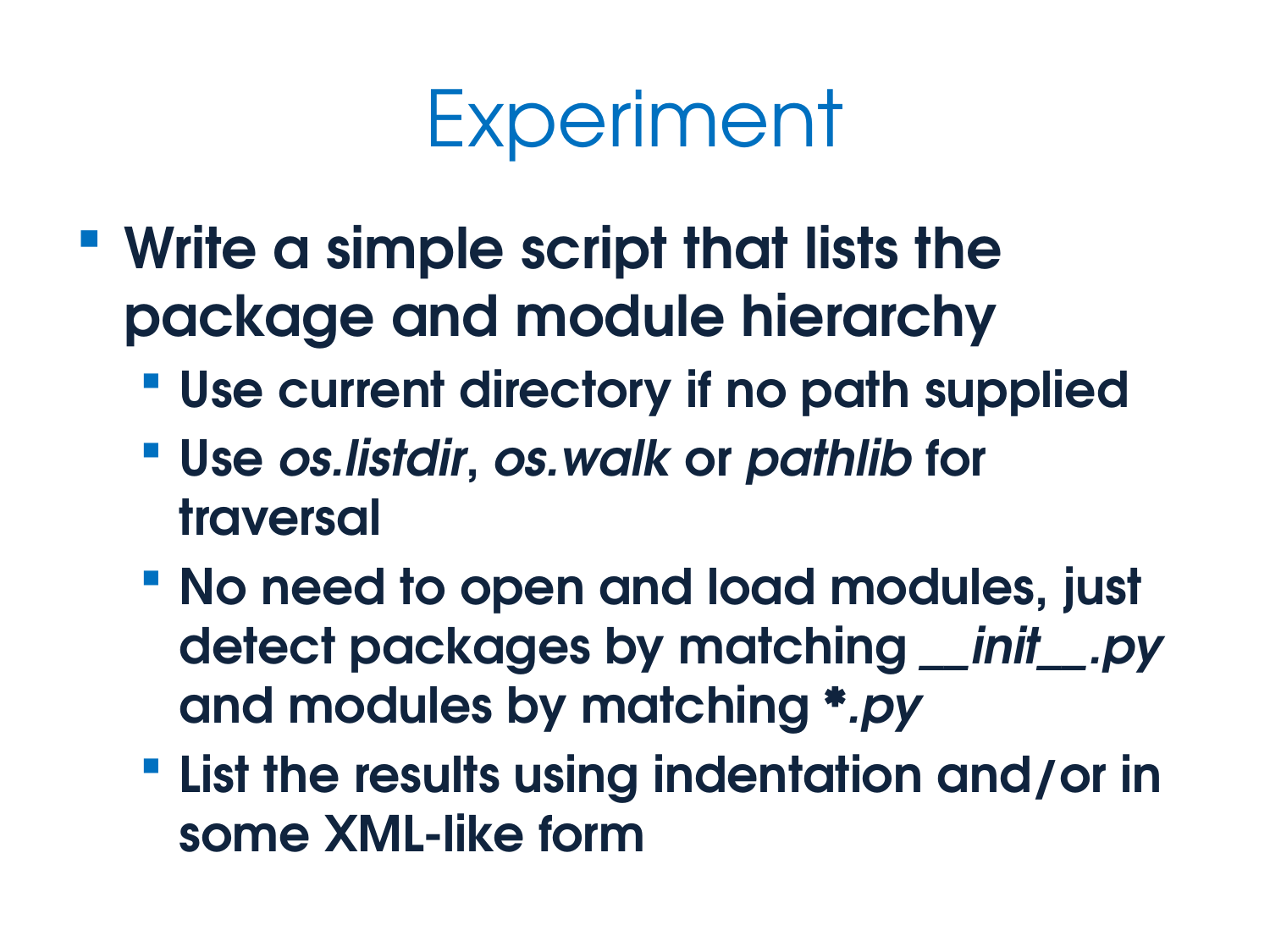

# Experiment
Write a simple script that lists the package and module hierarchy
Use current directory if no path supplied
Use os.listdir, os.walk or pathlib for traversal
No need to open and load modules, just detect packages by matching __init__.py and modules by matching *.py
List the results using indentation and/or in some XML-like form